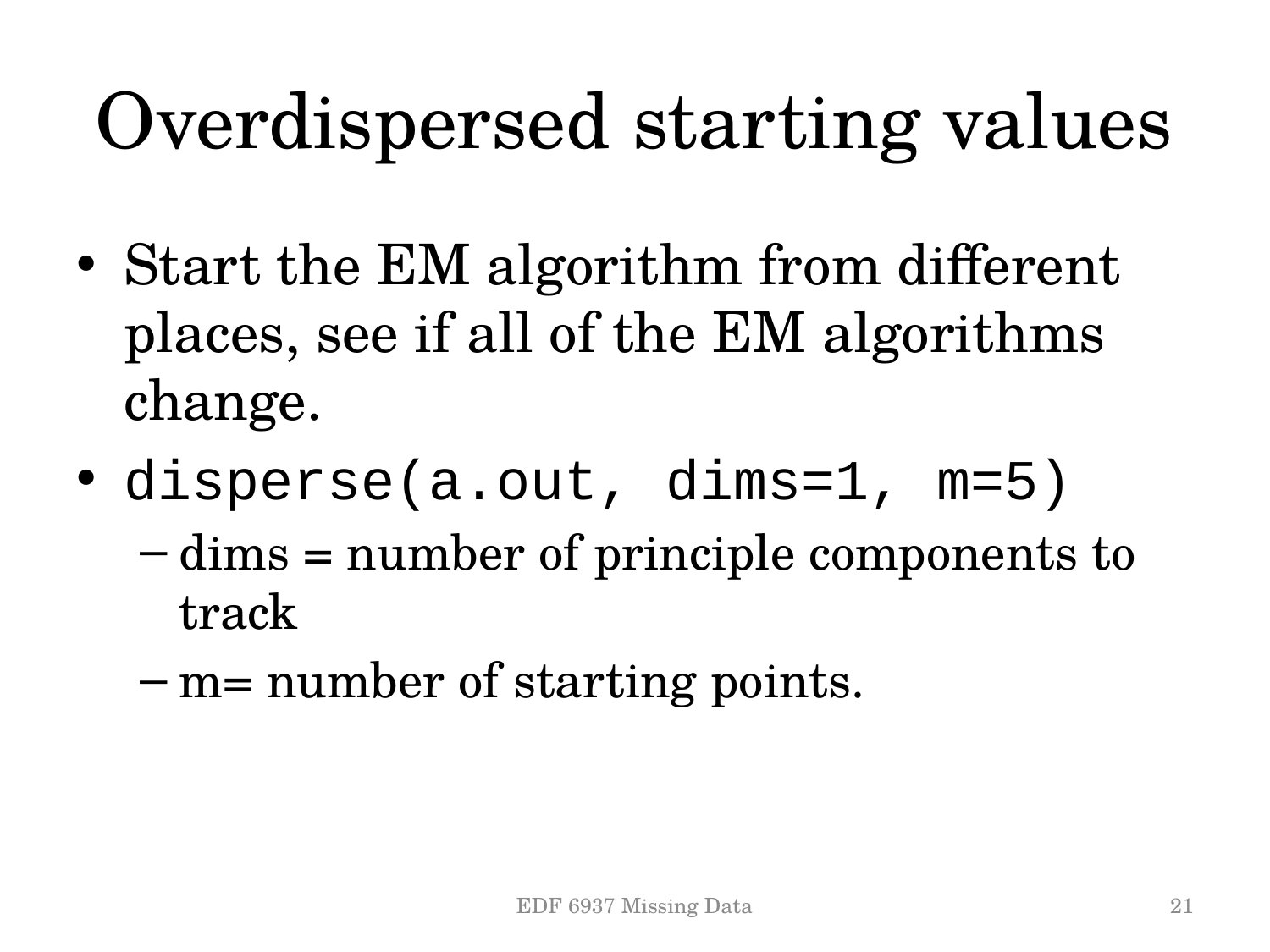

# Overdispersed starting values
Start the EM algorithm from different places, see if all of the EM algorithms change.
disperse(a.out, dims=1, m=5)
dims = number of principle components to track
m= number of starting points.
EDF 6937 Missing Data
21